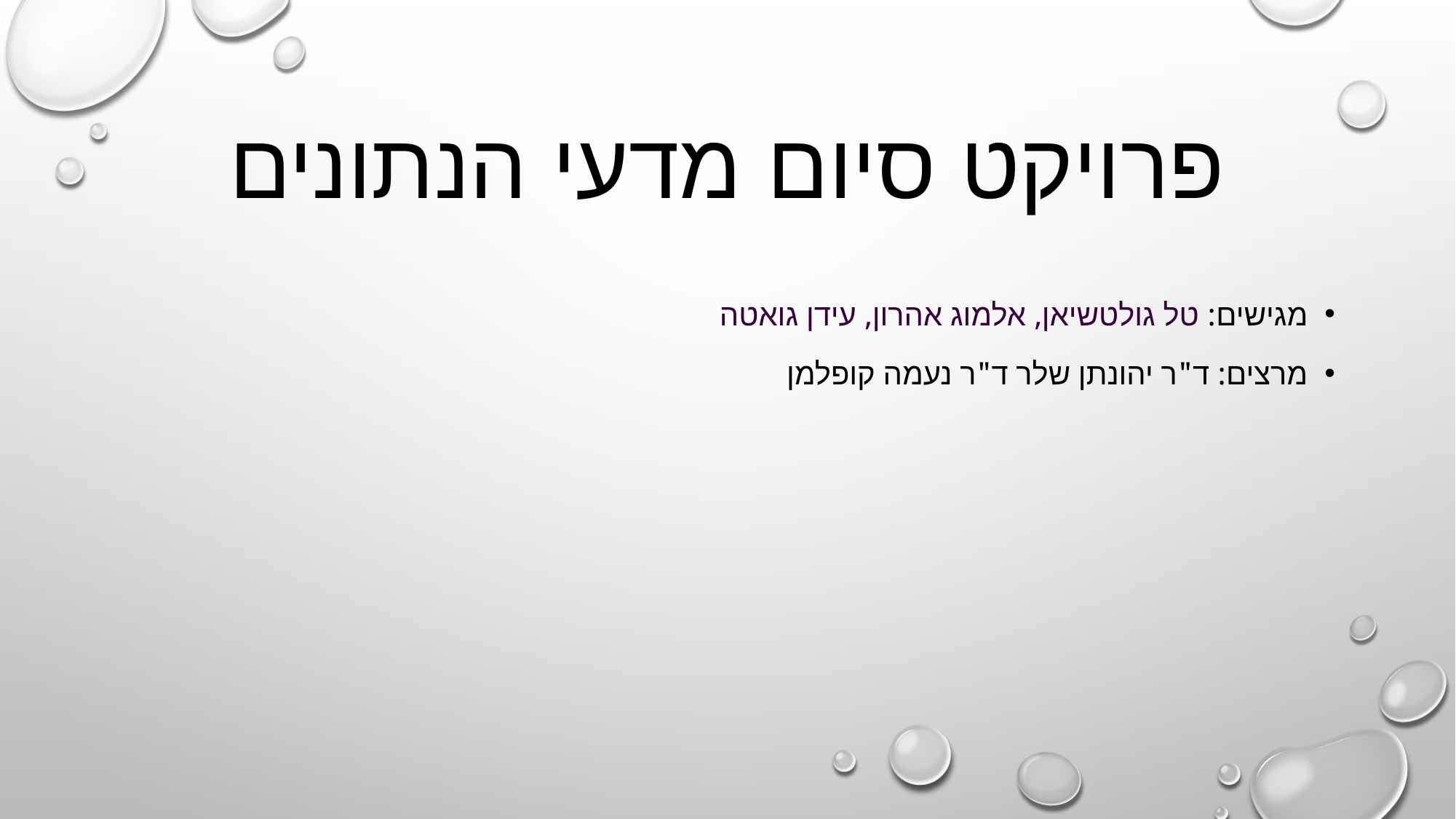

# פרויקט סיום מדעי הנתונים
מגישים: טל גולטשיאן, אלמוג אהרון, עידן גואטה
מרצים: ד"ר יהונתן שלר ד"ר נעמה קופלמן